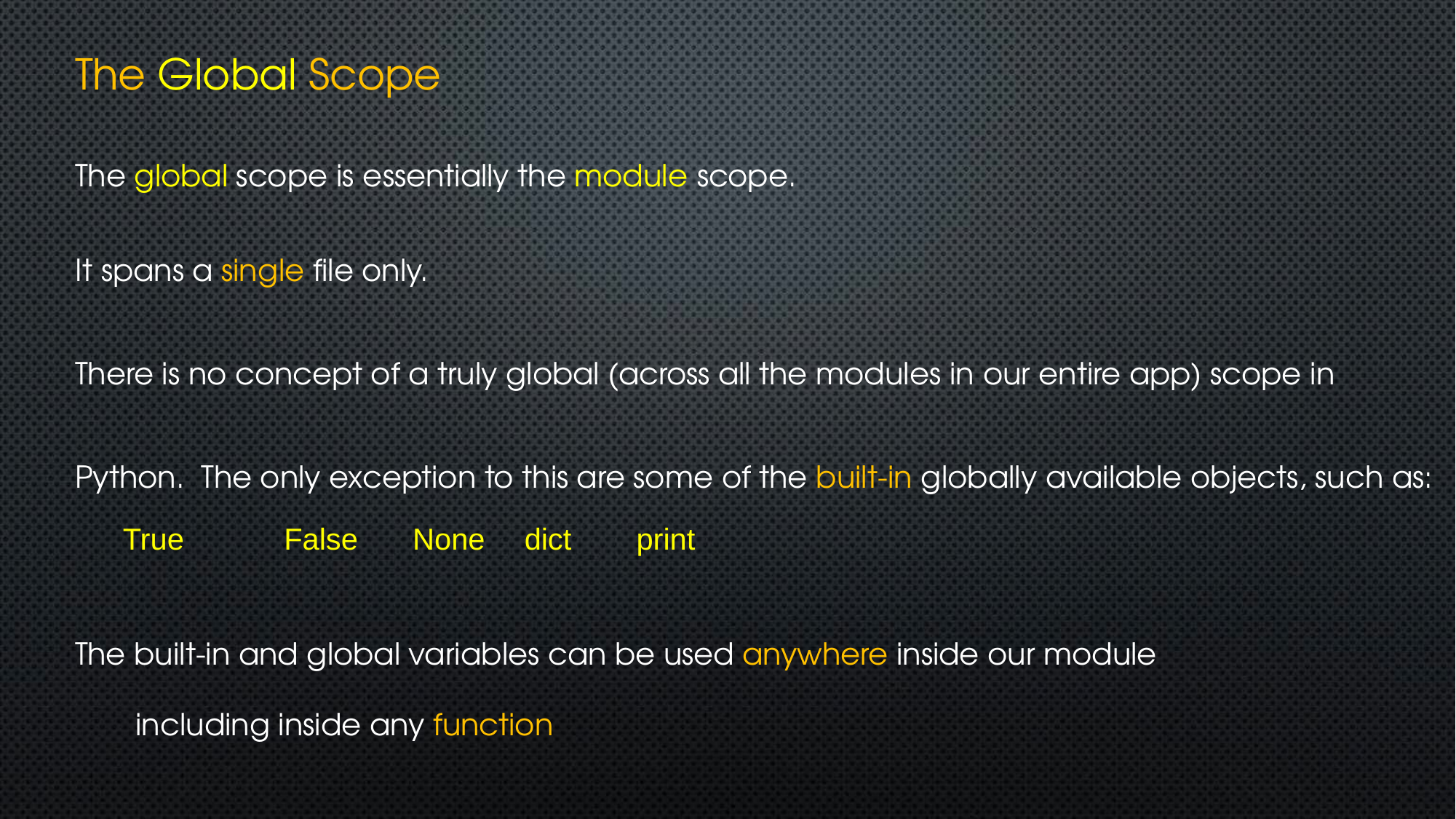

# The Global Scope
The global scope is essentially the module scope.

It spans a single file only.
There is no concept of a truly global (across all the modules in our entire app) scope in Python.  The only exception to this are some of the built-in globally available objects, such as:
True	False	None	dict	print

The built-in and global variables can be used anywhere inside our module  including inside any function